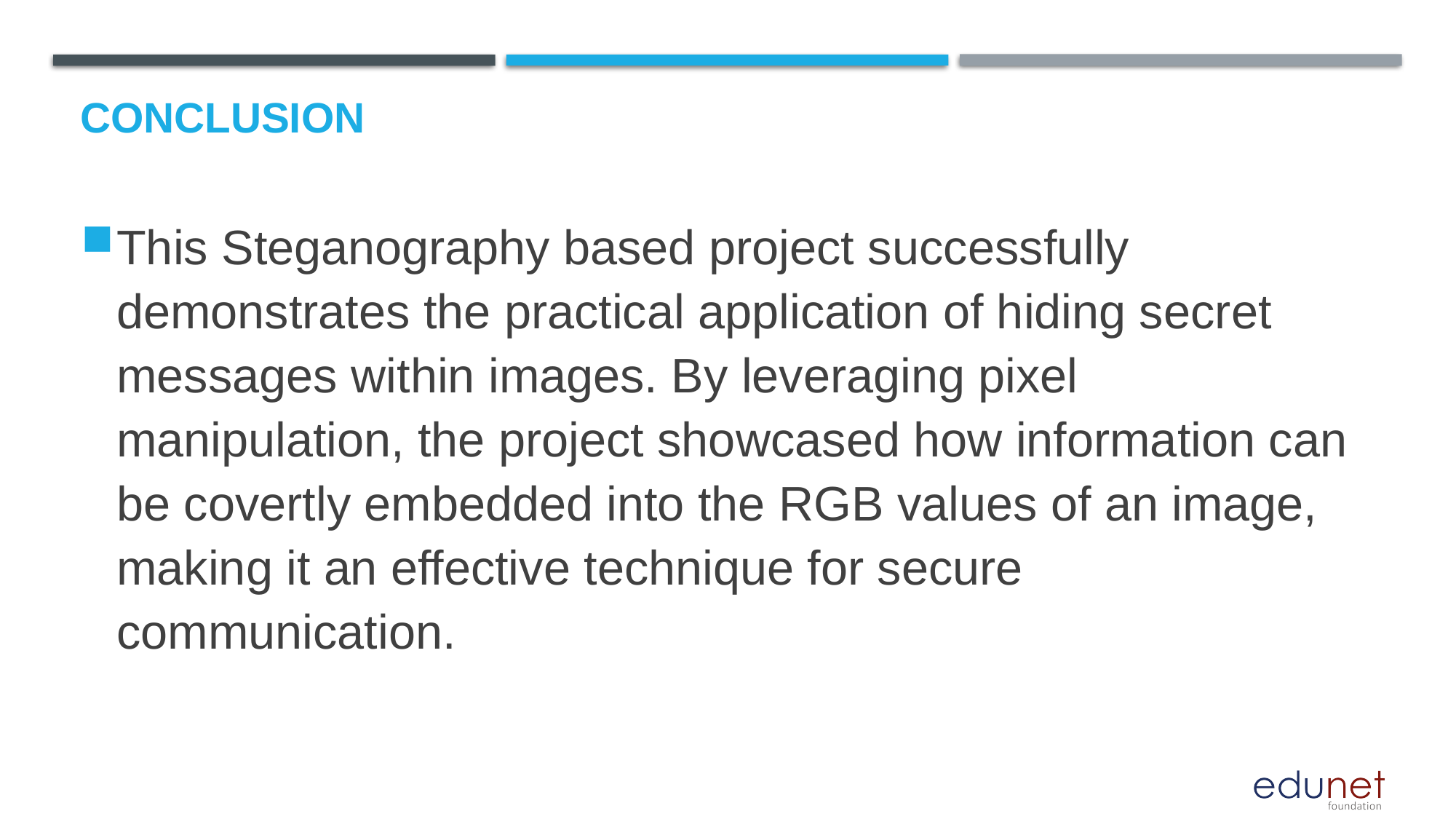

# Conclusion
This Steganography based project successfully demonstrates the practical application of hiding secret messages within images. By leveraging pixel manipulation, the project showcased how information can be covertly embedded into the RGB values of an image, making it an effective technique for secure communication.